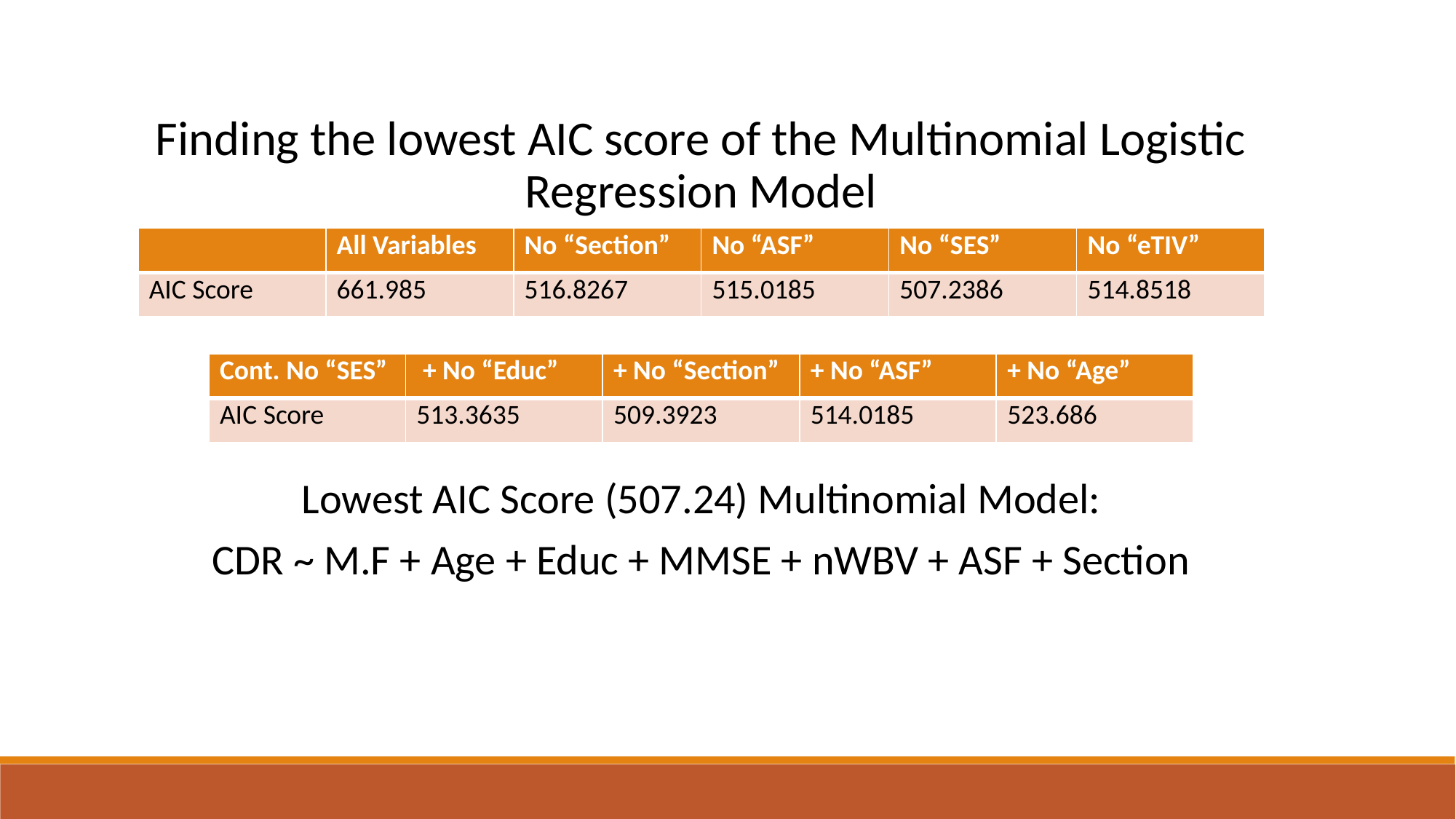

Finding the lowest AIC score of the Multinomial Logistic Regression Model

Lowest AIC Score (507.24) Multinomial Model:
CDR ~ M.F + Age + Educ + MMSE + nWBV + ASF + Section
|  | All Variables | No “Section” | No “ASF” | No “SES” | No “eTIV” |
| --- | --- | --- | --- | --- | --- |
| AIC Score | 661.985 | 516.8267 | 515.0185 | 507.2386 | 514.8518 |
| Cont. No “SES” | + No “Educ” | + No “Section” | + No “ASF” | + No “Age” |
| --- | --- | --- | --- | --- |
| AIC Score | 513.3635 | 509.3923 | 514.0185 | 523.686 |